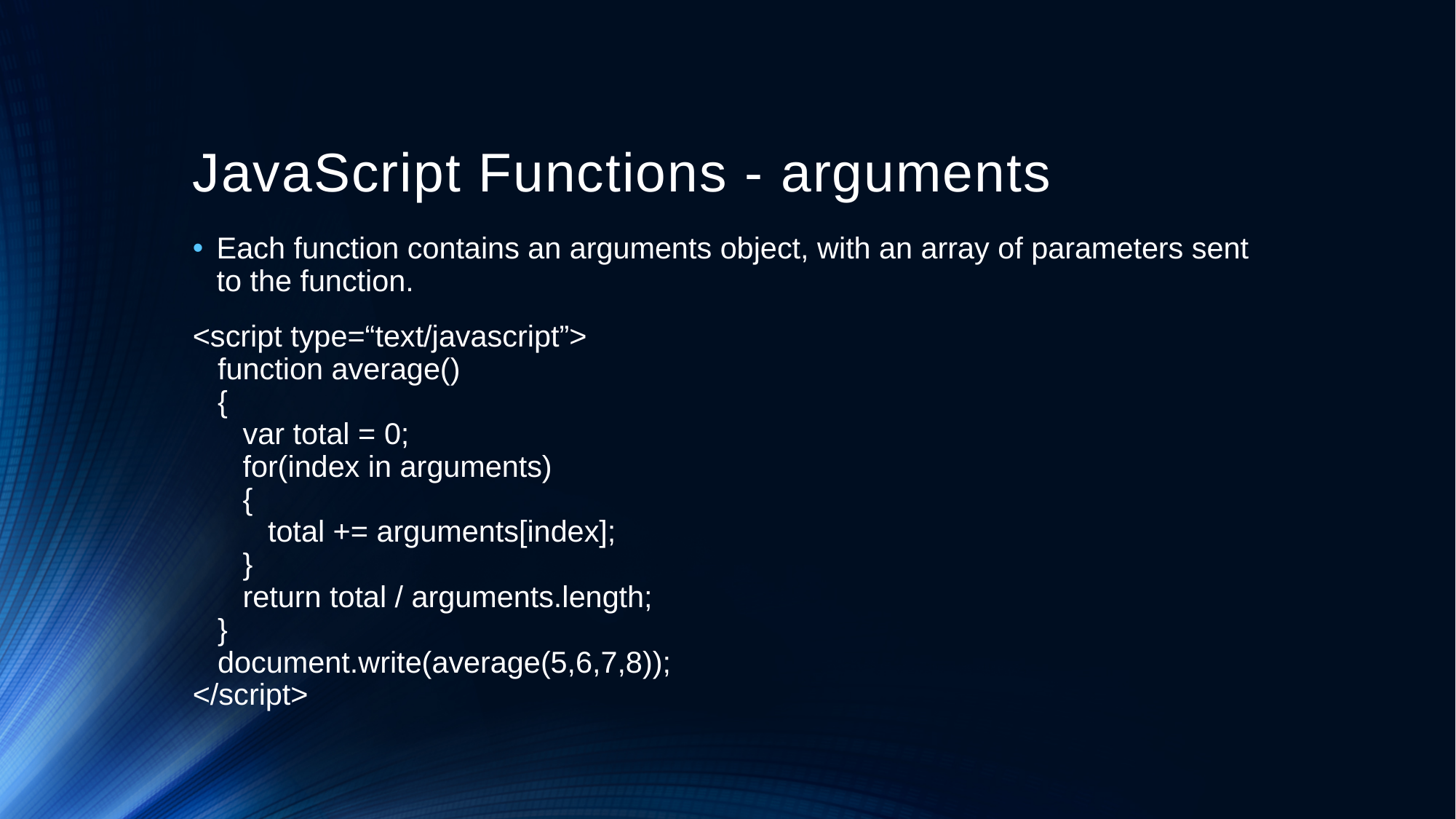

# JavaScript Functions - arguments
Each function contains an arguments object, with an array of parameters sent to the function.
<script type=“text/javascript”>
   function average()
   {
      var total = 0;
      for(index in arguments)
      {
         total += arguments[index];
      }
      return total / arguments.length;
   }
   document.write(average(5,6,7,8));
</script>